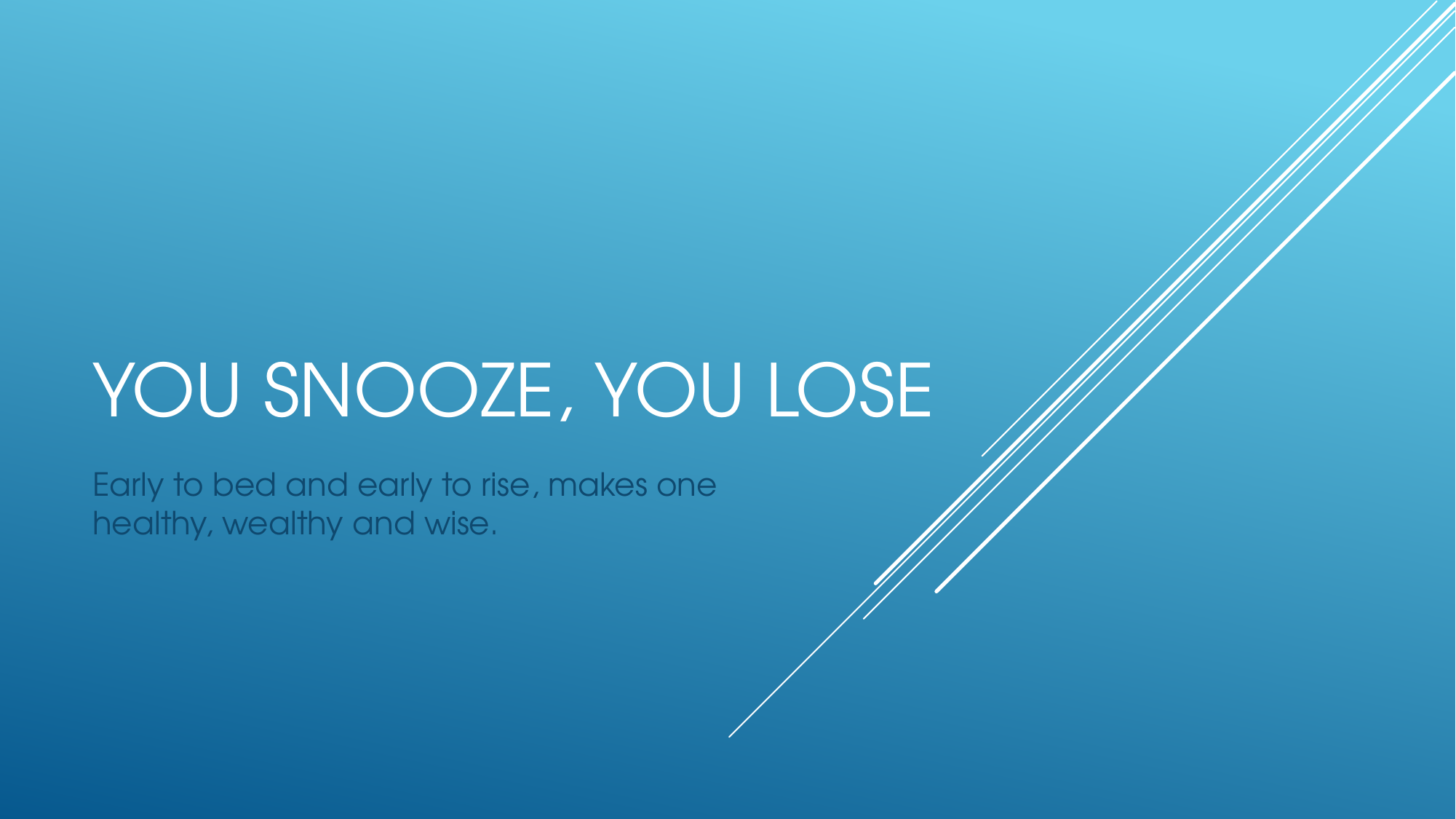

# You Snooze, You lose
Early to bed and early to rise, makes one healthy, wealthy and wise.